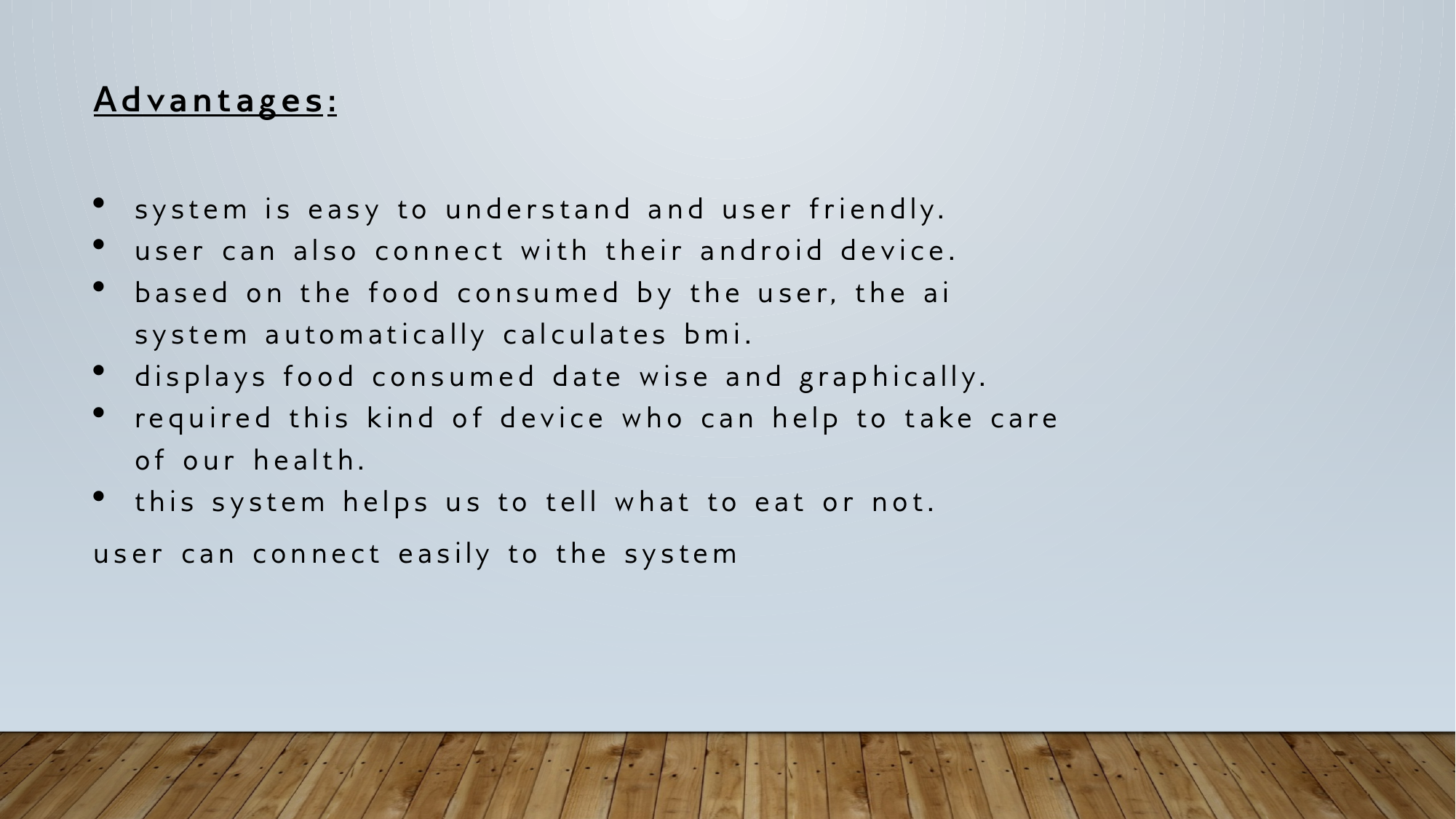

Advantages:

system is easy to understand and user friendly.
user can also connect with their android device.
based on the food consumed by the user, the ai system automatically calculates bmi.
displays food consumed date wise and graphically.
required this kind of device who can help to take care of our health.
this system helps us to tell what to eat or not.
user can connect easily to the system